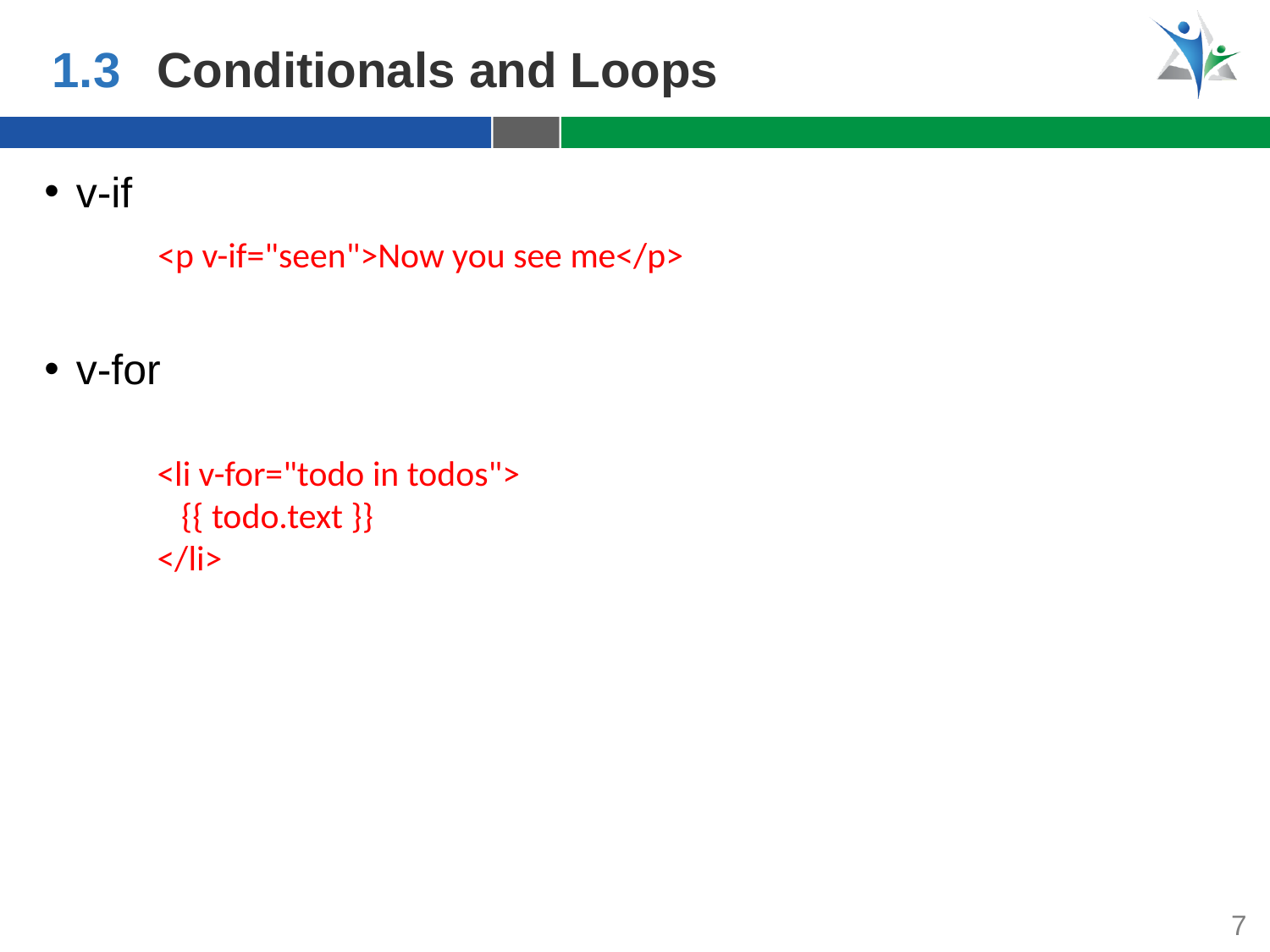

1.3
Conditionals and Loops
v-if

v-for
<p v-if="seen">Now you see me</p>
<li v-for="todo in todos">
   {{ todo.text }}
</li>